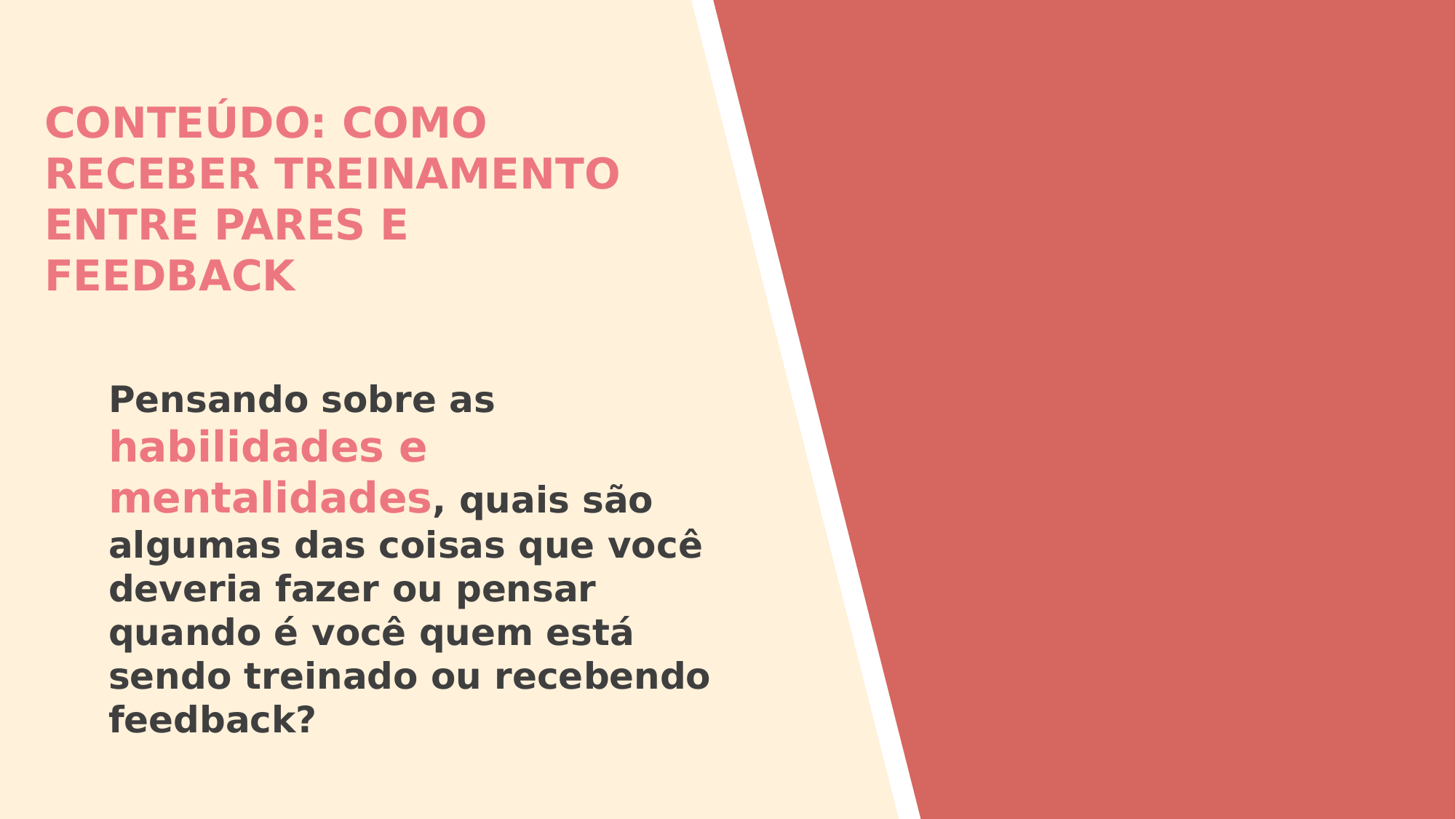

CONTEÚDO: COMO RECEBER TREINAMENTO ENTRE PARES E FEEDBACK
Pensando sobre as habilidades e mentalidades, quais são algumas das coisas que você deveria fazer ou pensar quando é você quem está sendo treinado ou recebendo feedback?